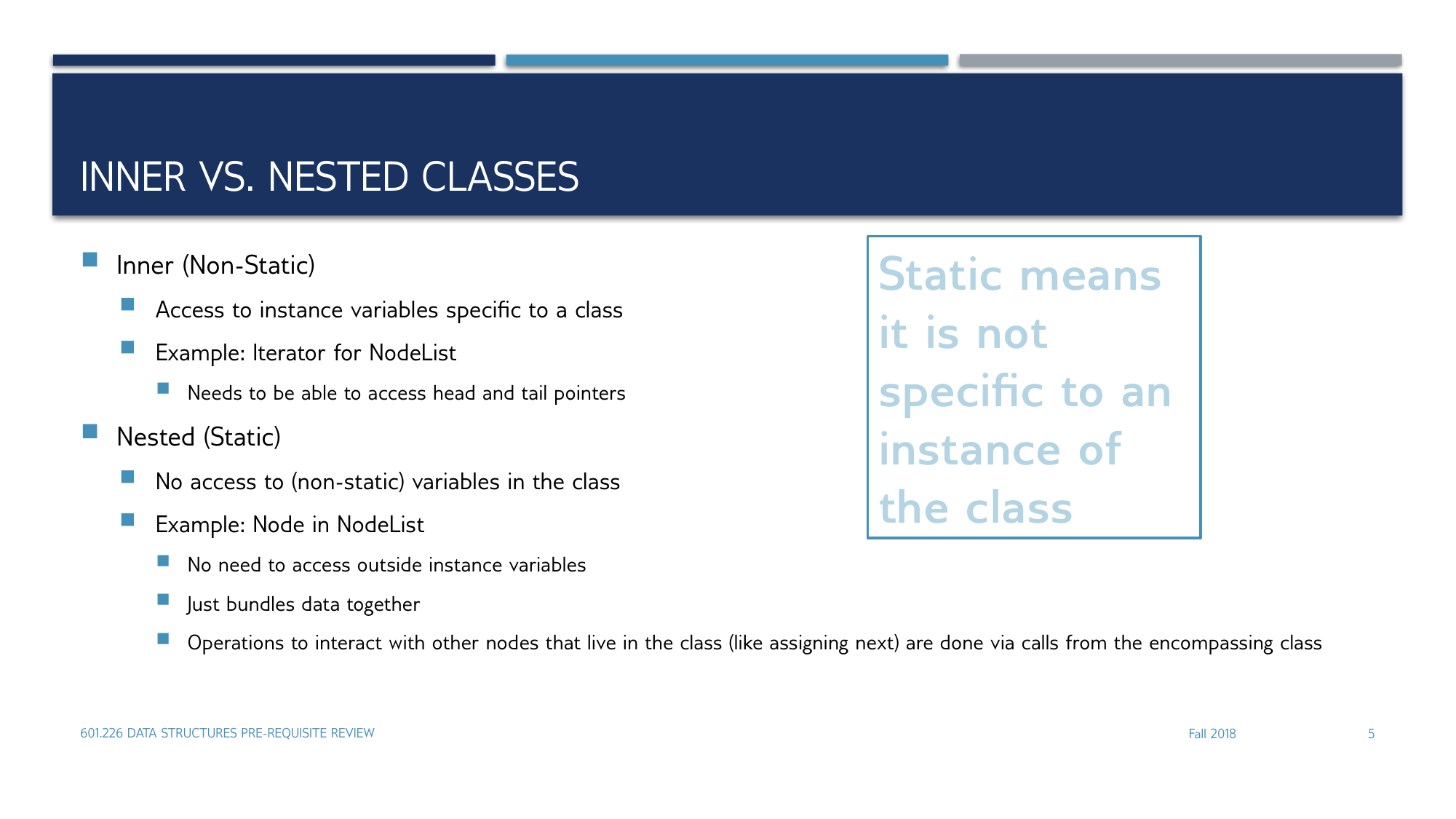

# Inner vs. Nested Classes
Static means it is not specific to an instance of the class
Inner (Non-Static)
Access to instance variables specific to a class
Example: Iterator for NodeList
Needs to be able to access head and tail pointers
Nested (Static)
No access to (non-static) variables in the class
Example: Node in NodeList
No need to access outside instance variables
Just bundles data together
Operations to interact with other nodes that live in the class (like assigning next) are done via calls from the encompassing class

601.226 Data Structures Pre-Requisite Review
Fall 2018
5